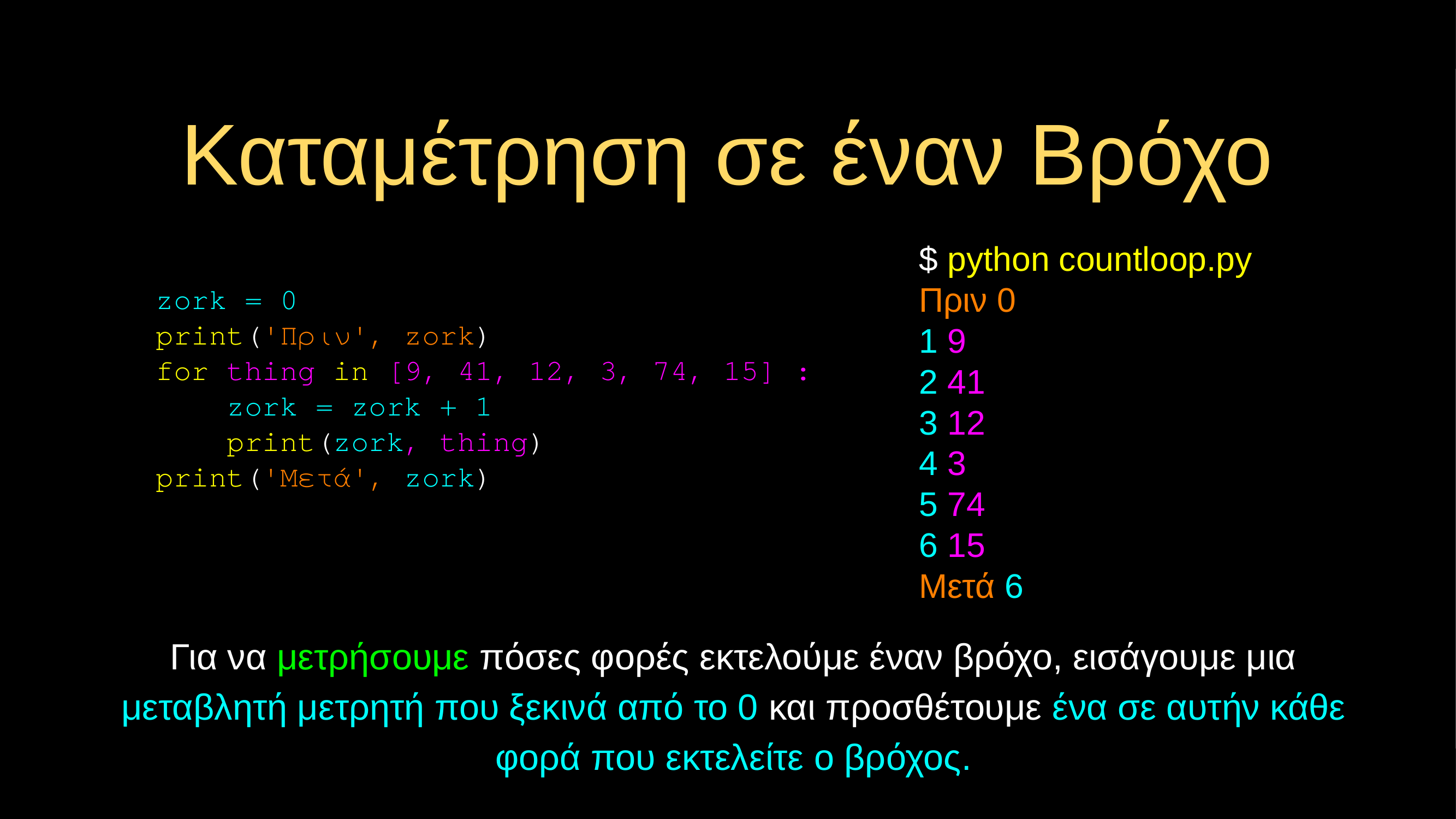

# Καταμέτρηση σε έναν Βρόχο
$ python countloop.py
Πριν 0
1 9
2 41
3 12
4 3
5 74
6 15
Μετά 6
zork = 0
print('Πριν', zork)
for thing in [9, 41, 12, 3, 74, 15] :
    zork = zork + 1
    print(zork, thing)
print('Μετά', zork)
Για να μετρήσουμε πόσες φορές εκτελούμε έναν βρόχο, εισάγουμε μια μεταβλητή μετρητή που ξεκινά από το 0 και προσθέτουμε ένα σε αυτήν κάθε φορά που εκτελείτε ο βρόχος.